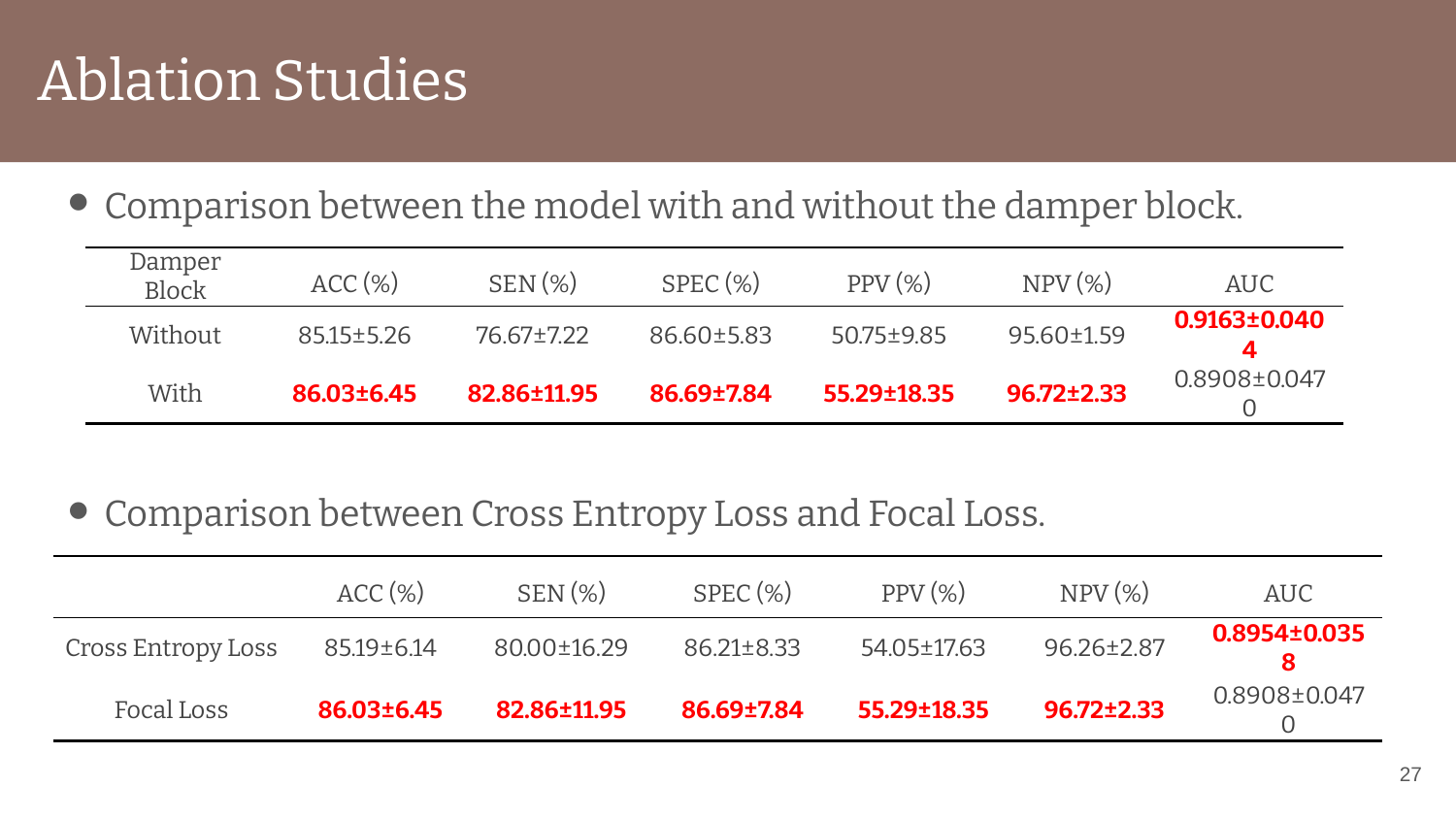

Ablation Studies
Comparison between the model with and without the damper block.
| Damper Block | ACC (%) | SEN (%) | SPEC (%) | PPV (%) | NPV (%) | AUC |
| --- | --- | --- | --- | --- | --- | --- |
| Without | 85.15±5.26 | 76.67±7.22 | 86.60±5.83 | 50.75±9.85 | 95.60±1.59 | 0.9163±0.0404 |
| With | 86.03±6.45 | 82.86±11.95 | 86.69±7.84 | 55.29±18.35 | 96.72±2.33 | 0.8908±0.0470 |
Comparison between Cross Entropy Loss and Focal Loss.
|  | ACC (%) | SEN (%) | SPEC (%) | PPV (%) | NPV (%) | AUC |
| --- | --- | --- | --- | --- | --- | --- |
| Cross Entropy Loss | 85.19±6.14 | 80.00±16.29 | 86.21±8.33 | 54.05±17.63 | 96.26±2.87 | 0.8954±0.0358 |
| Focal Loss | 86.03±6.45 | 82.86±11.95 | 86.69±7.84 | 55.29±18.35 | 96.72±2.33 | 0.8908±0.0470 |
27